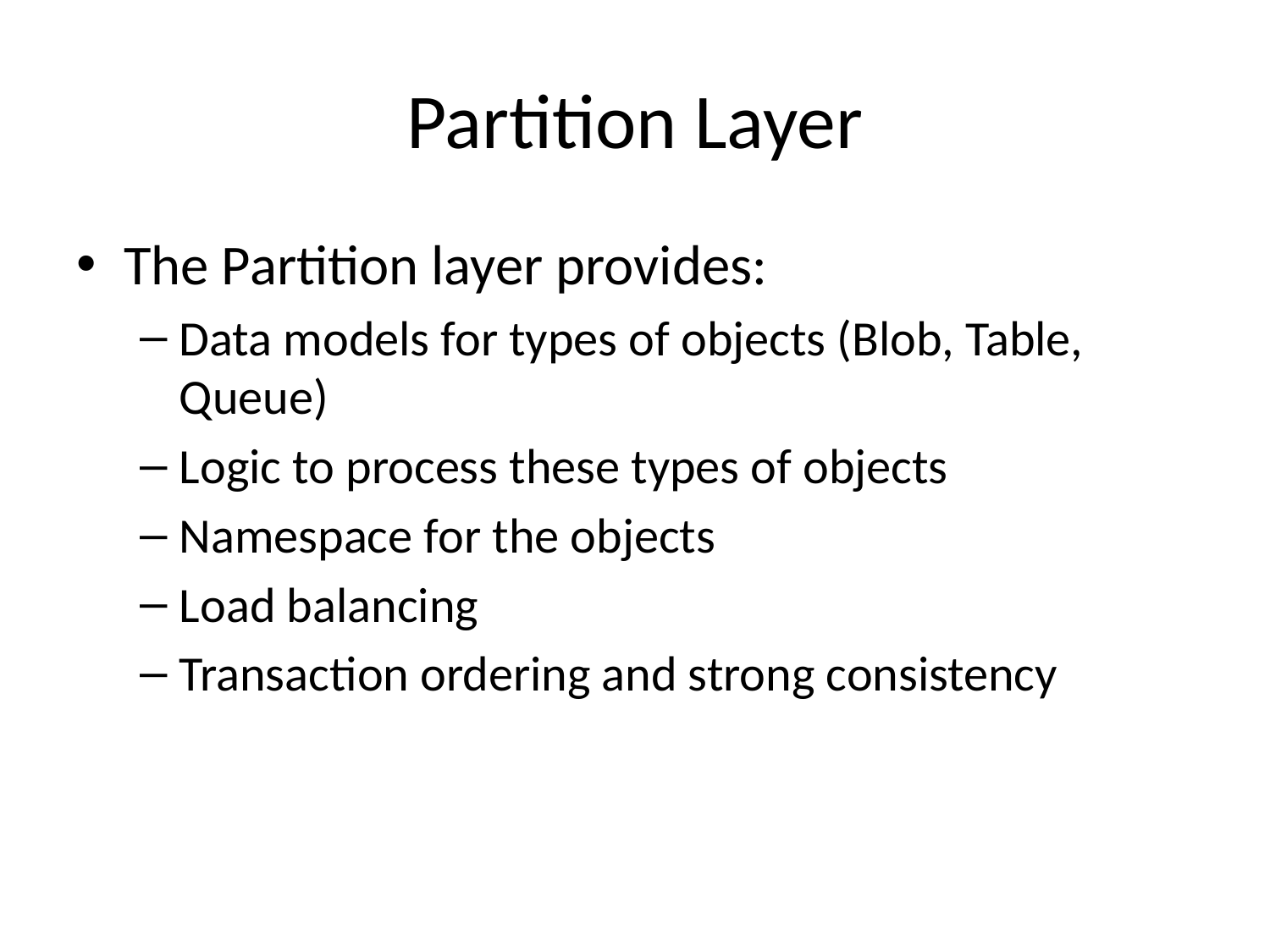

# Partition Layer
The Partition layer provides:
Data models for types of objects (Blob, Table, Queue)
Logic to process these types of objects
Namespace for the objects
Load balancing
Transaction ordering and strong consistency